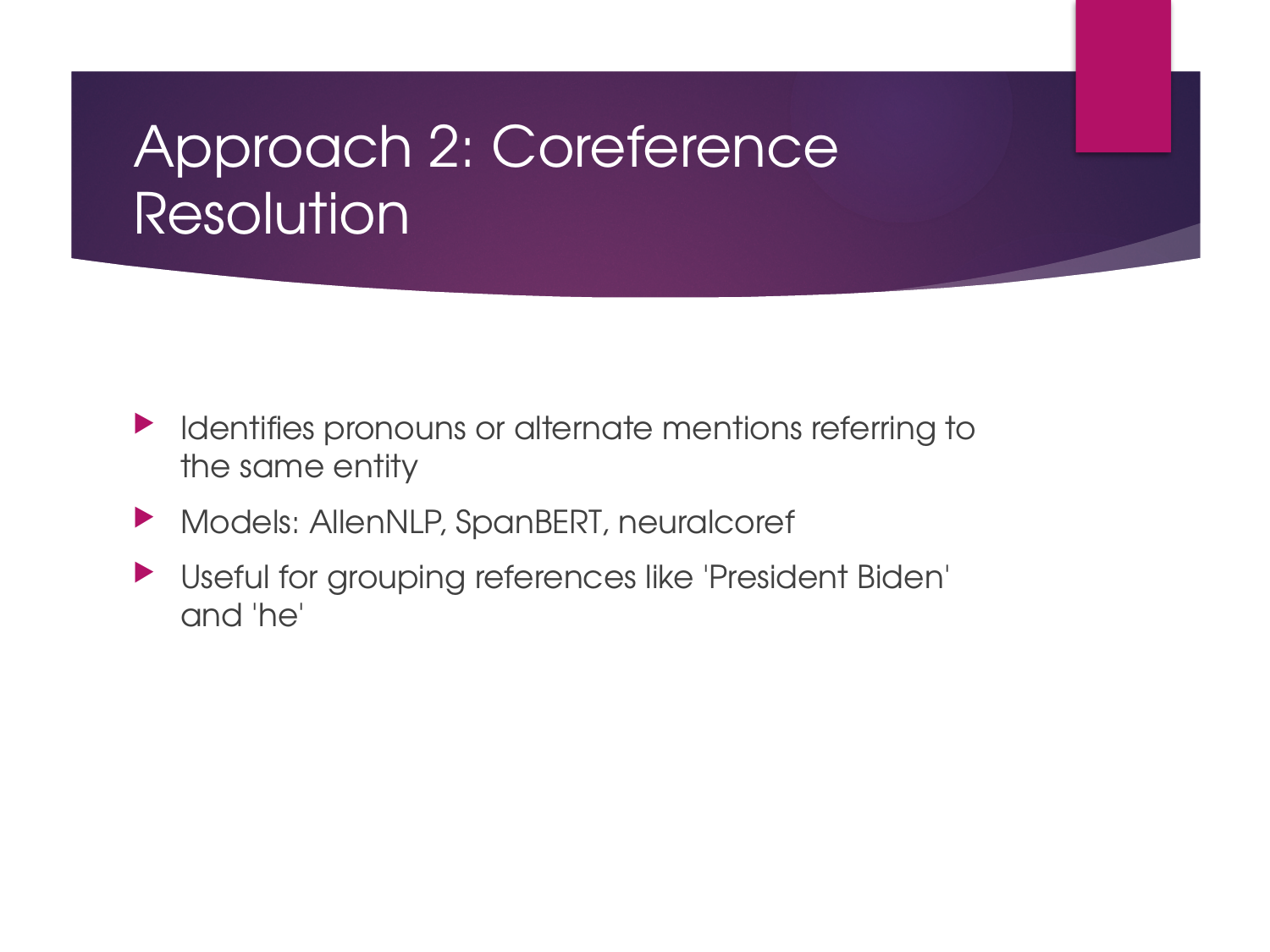

# Approach 2: Coreference Resolution

Identifies pronouns or alternate mentions referring to the same entity
Models: AllenNLP, SpanBERT, neuralcoref
Useful for grouping references like 'President Biden' and 'he'